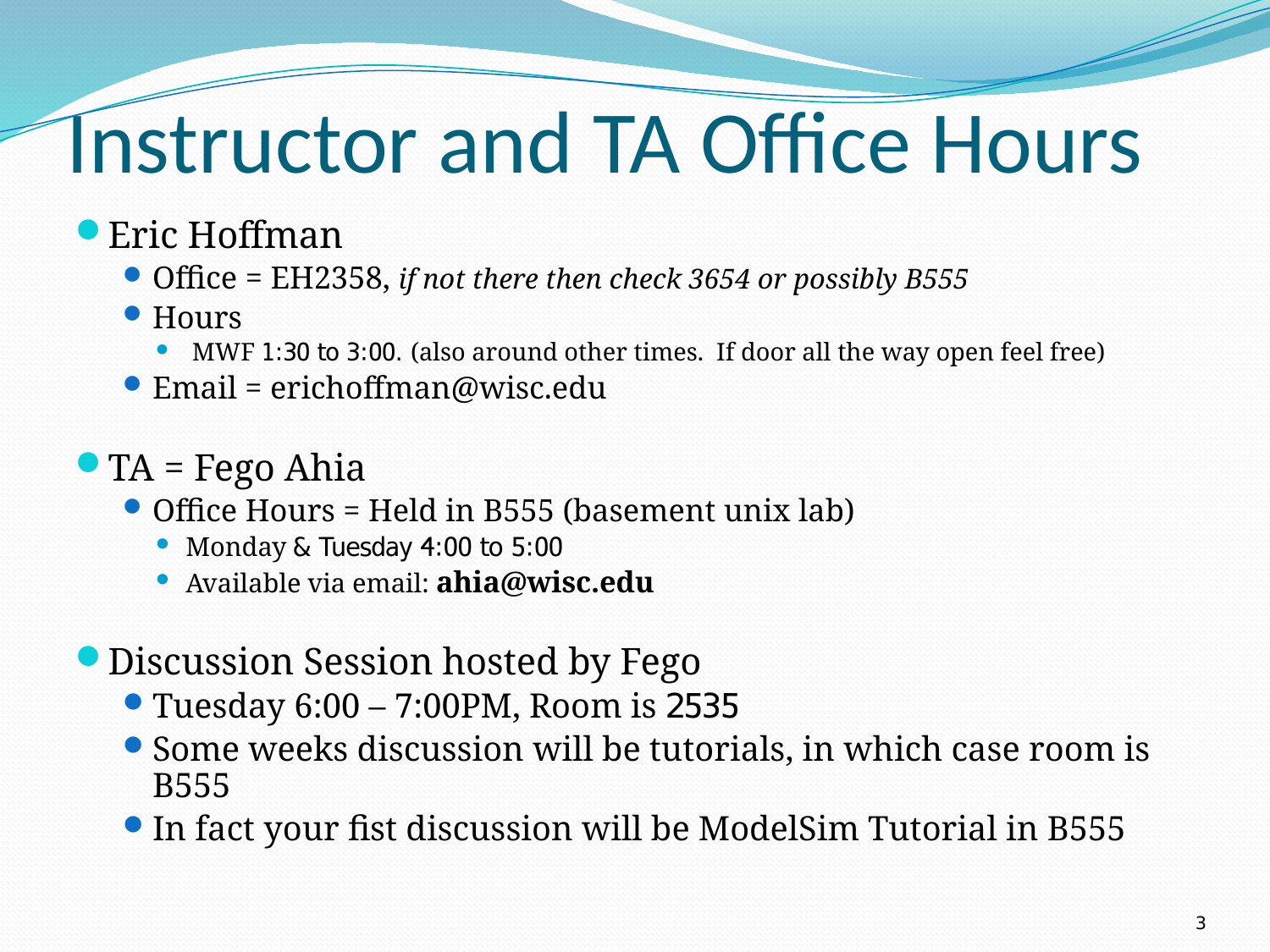

# Instructor and TA Office Hours
Eric Hoffman
Office = EH2358, if not there then check 3654 or possibly B555
Hours
 MWF 1:30 to 3:00. (also around other times.  If door all the way open feel free)
Email = erichoffman@wisc.edu

TA = Fego Ahia
Office Hours = Held in B555 (basement unix lab)
Monday & Tuesday 4:00 to 5:00
Available via email: ahia@wisc.edu

Discussion Session hosted by Fego
Tuesday 6:00 – 7:00PM, Room is 2535
Some weeks discussion will be tutorials, in which case room is B555
In fact your fist discussion will be ModelSim Tutorial in B555
3